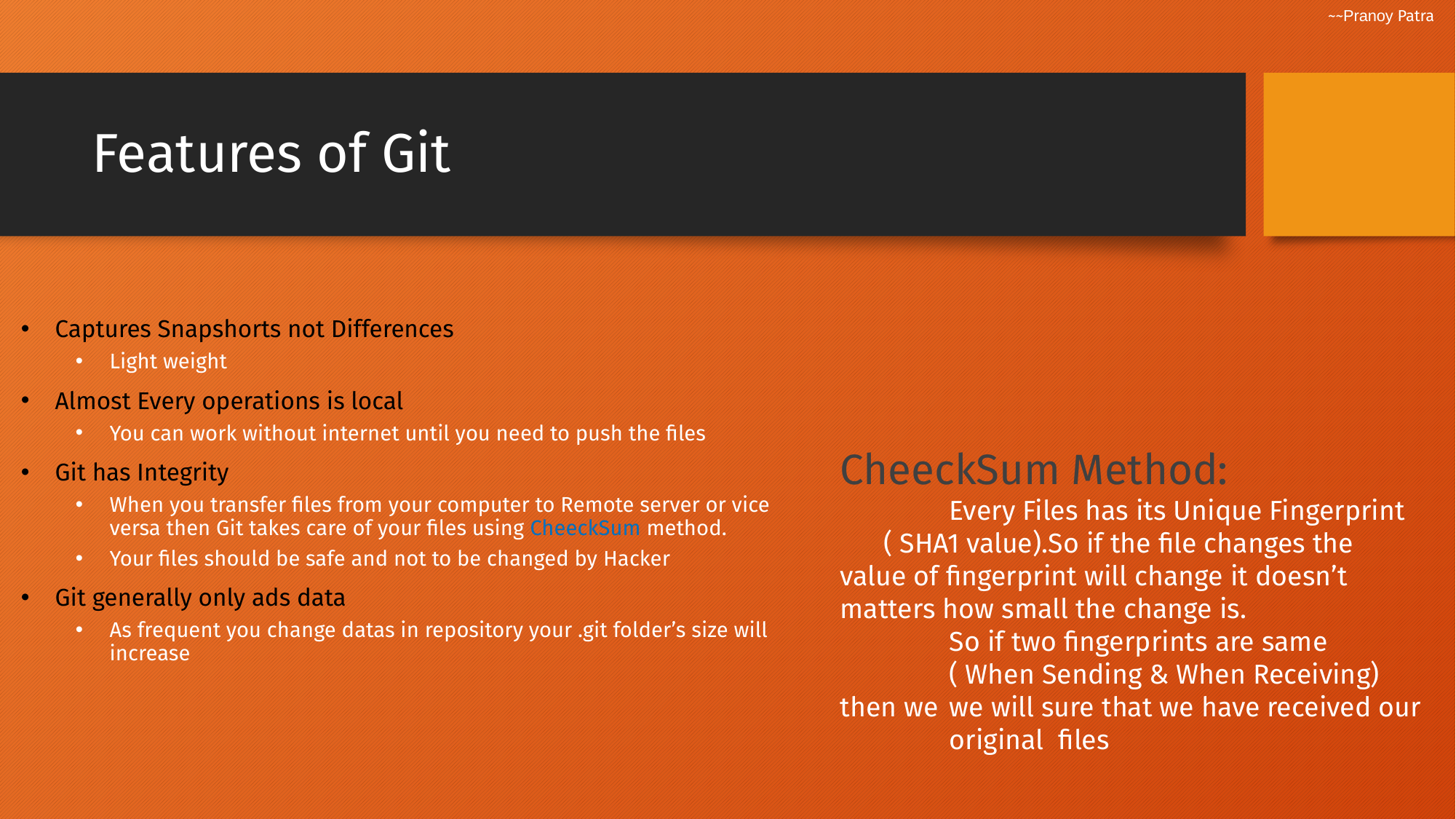

~~Pranoy Patra
# Features of Git
Captures Snapshorts not Differences
Light weight
Almost Every operations is local
You can work without internet until you need to push the files
Git has Integrity
When you transfer files from your computer to Remote server or vice versa then Git takes care of your files using CheeckSum method.
Your files should be safe and not to be changed by Hacker
Git generally only ads data
As frequent you change datas in repository your .git folder’s size will increase

CheeckSum Method:
	Every Files has its Unique Fingerprint
      ( SHA1 value).So if the file changes the 	value of fingerprint will change it doesn’t 	matters how small the change is.
	So if two fingerprints are same
	( When Sending & When Receiving) then we 	we will sure that we have received our 	original 	files